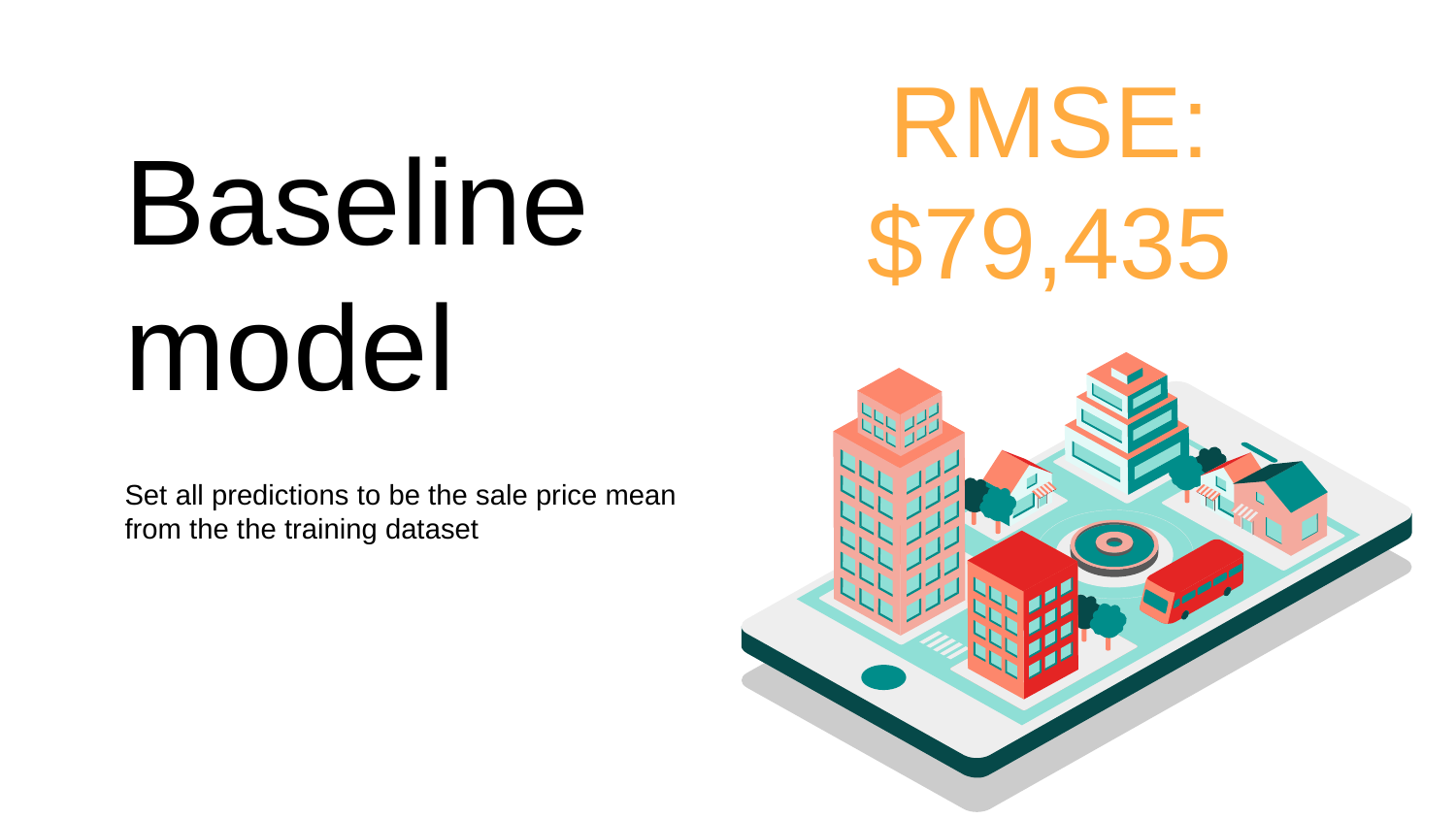

RMSE: $79,435

# Baseline model

Set all predictions to be the sale price mean from the the training dataset